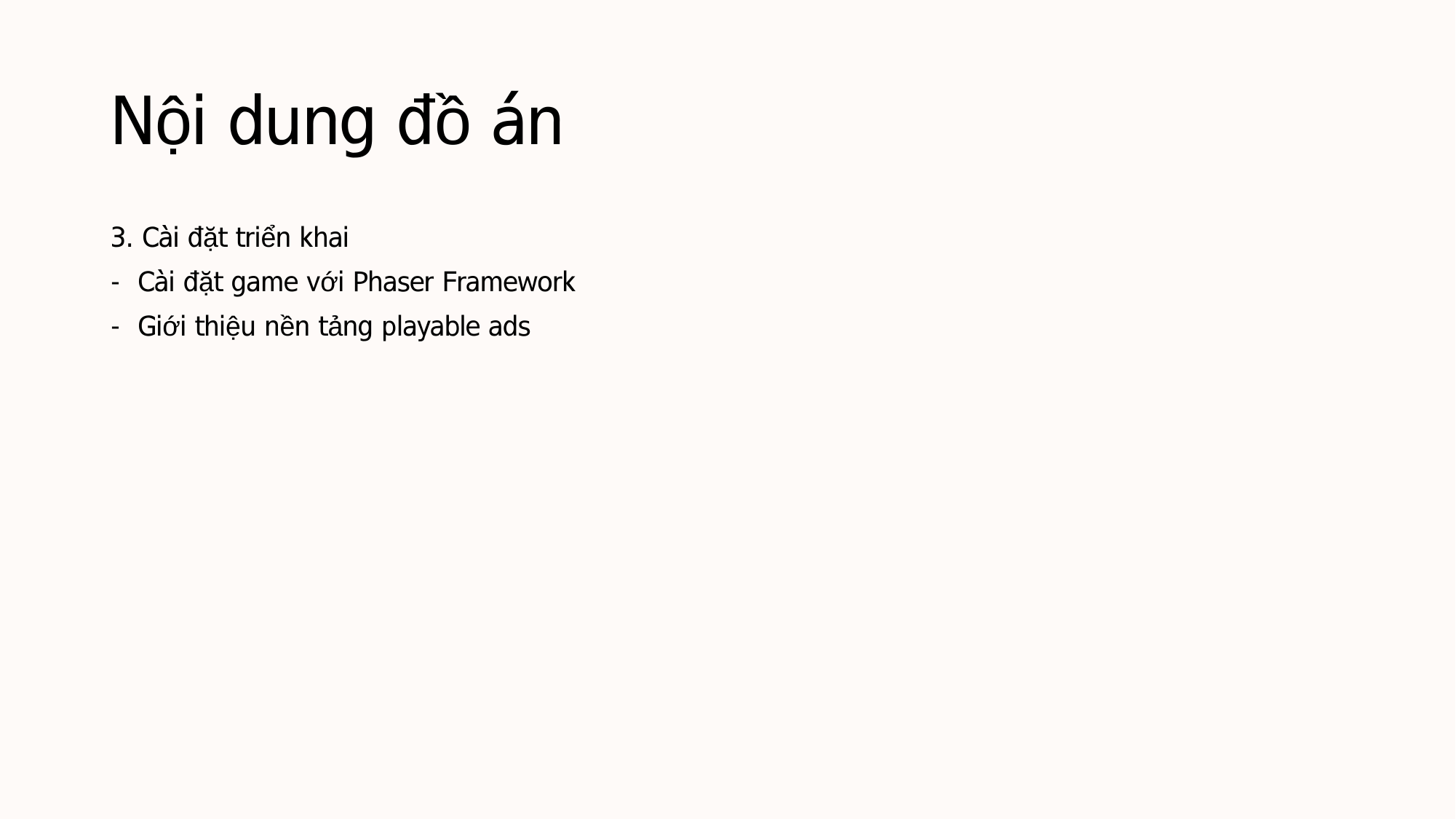

# Nội dung đồ án
3. Cài đặt triển khai
Cài đặt game với Phaser Framework
Giới thiệu nền tảng playable ads